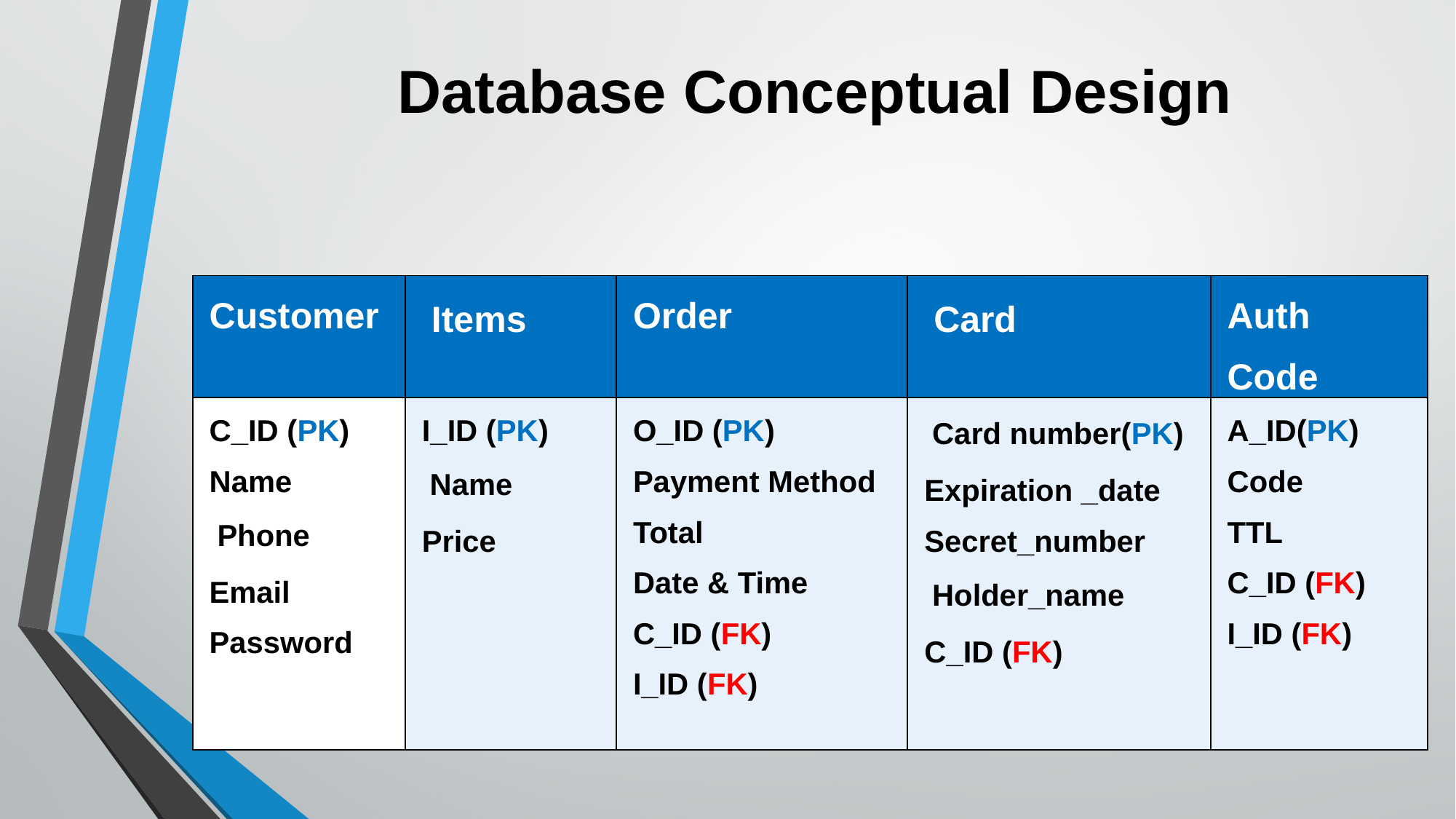

# Database Conceptual Design
| Customer | Items | Order | Card | Auth Code |
| --- | --- | --- | --- | --- |
| C\_ID (PK) Name Phone Email Password | I\_ID (PK) Name Price | O\_ID (PK) Payment Method Total Date & Time C\_ID (FK) I\_ID (FK) | Card number(PK) Expiration \_date Secret\_number Holder\_name C\_ID (FK) | A\_ID(PK) Code TTL C\_ID (FK) I\_ID (FK) |